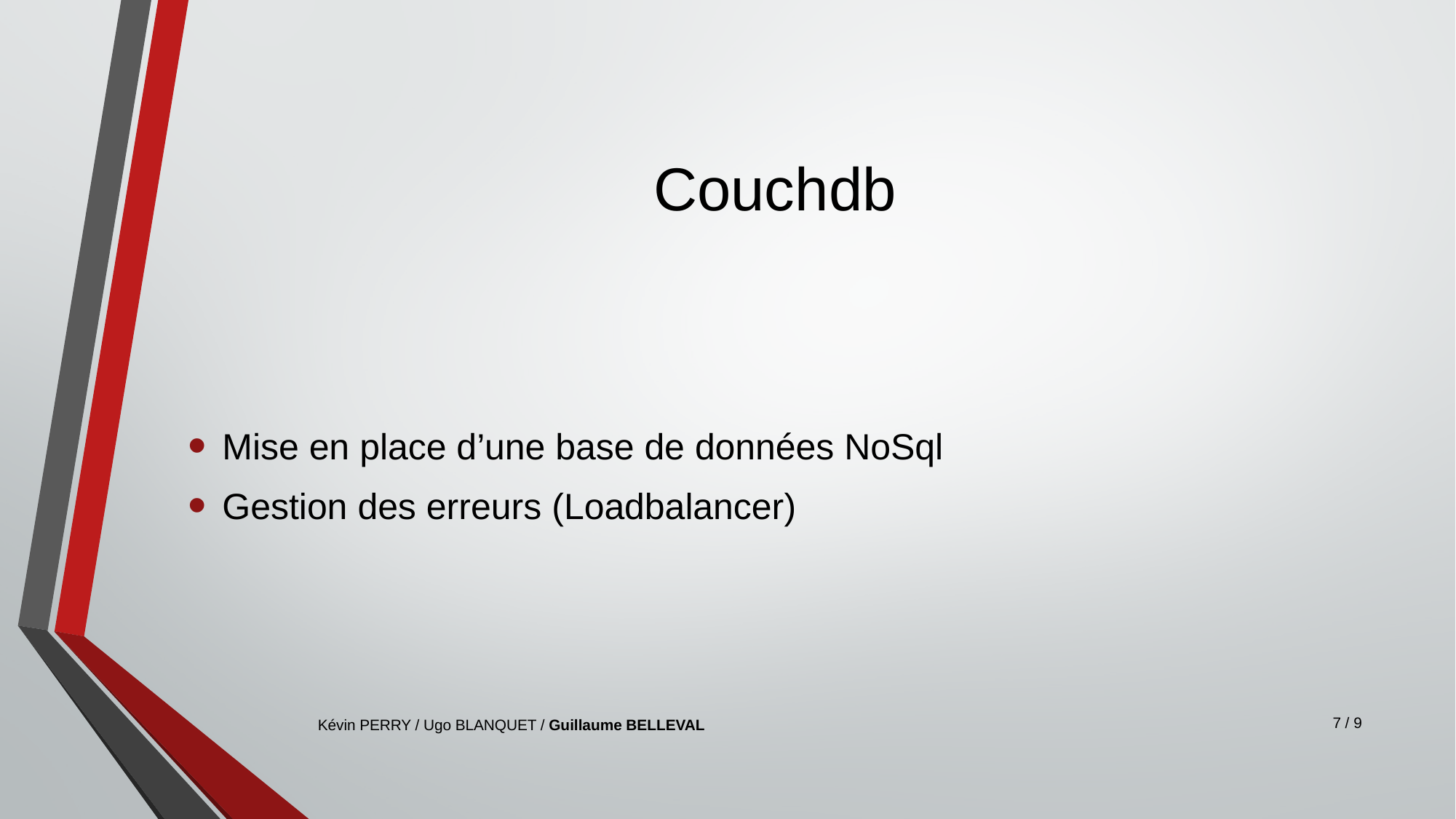

# Couchdb
Mise en place d’une base de données NoSql
Gestion des erreurs (Loadbalancer)

7 / 9
Kévin PERRY / Ugo BLANQUET / Guillaume BELLEVAL